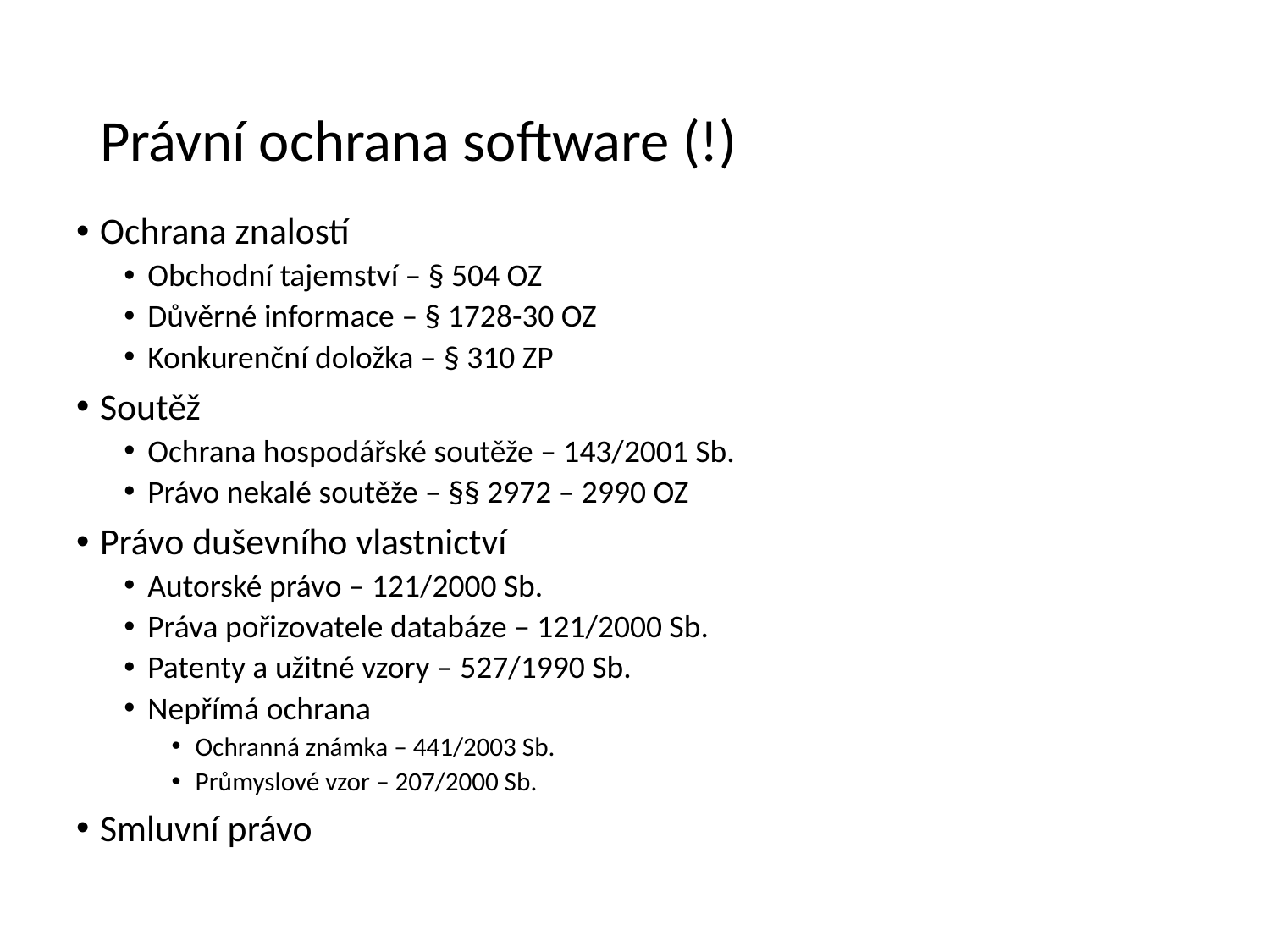

# Právní ochrana software (!)
Ochrana znalostí
Obchodní tajemství – § 504 OZ
Důvěrné informace – § 1728-30 OZ
Konkurenční doložka – § 310 ZP
Soutěž
Ochrana hospodářské soutěže – 143/2001 Sb.
Právo nekalé soutěže – §§ 2972 – 2990 OZ
Právo duševního vlastnictví
Autorské právo – 121/2000 Sb.
Práva pořizovatele databáze – 121/2000 Sb.
Patenty a užitné vzory – 527/1990 Sb.
Nepřímá ochrana
Ochranná známka – 441/2003 Sb.
Průmyslové vzor – 207/2000 Sb.
Smluvní právo